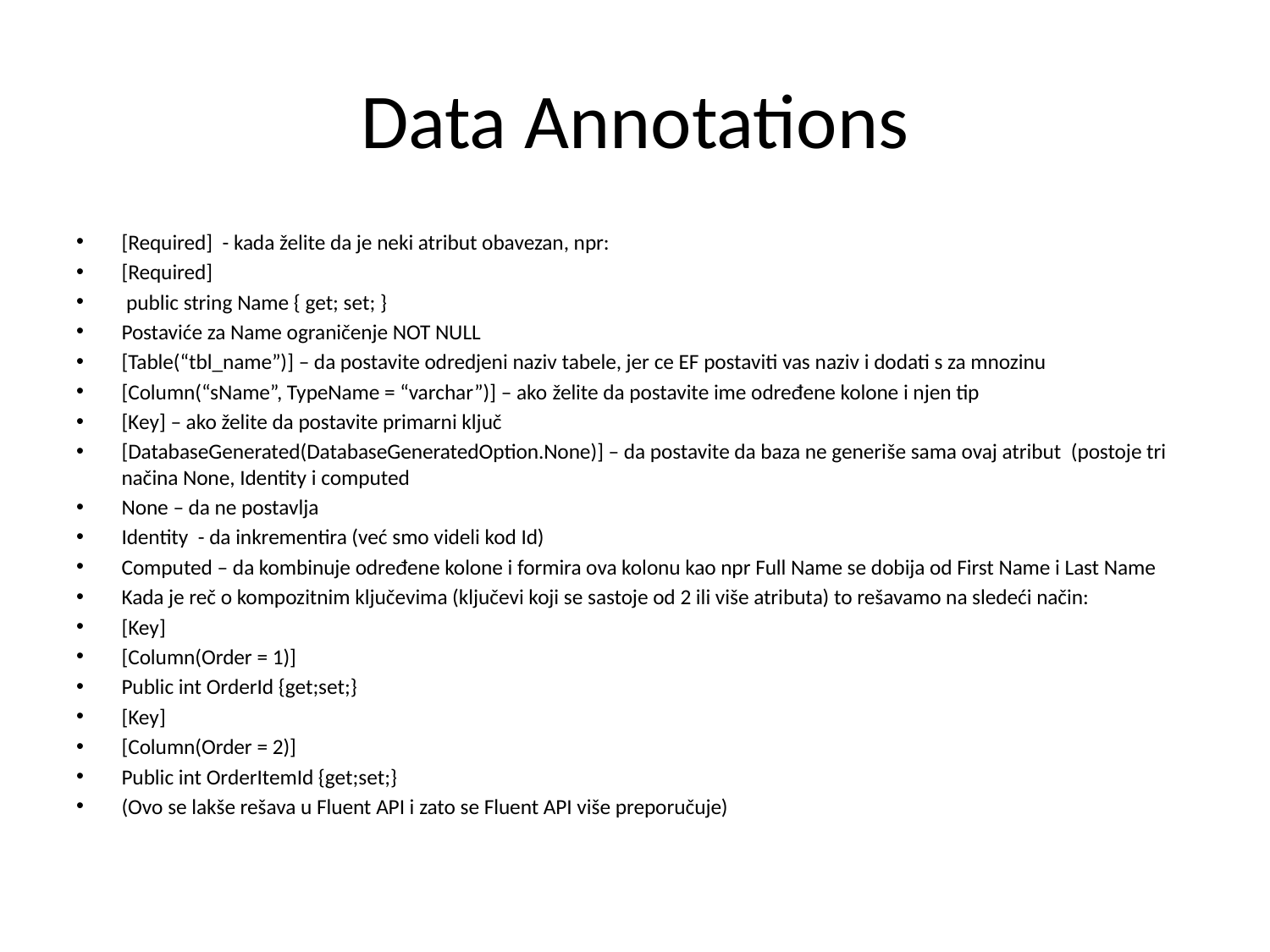

# Data Annotations
[Required]  - kada želite da je neki atribut obavezan, npr:
[Required]
 public string Name { get; set; }
Postaviće za Name ograničenje NOT NULL
[Table(“tbl_name”)] – da postavite odredjeni naziv tabele, jer ce EF postaviti vas naziv i dodati s za mnozinu
[Column(“sName”, TypeName = “varchar”)] – ako želite da postavite ime određene kolone i njen tip
[Key] – ako želite da postavite primarni ključ
[DatabaseGenerated(DatabaseGeneratedOption.None)] – da postavite da baza ne generiše sama ovaj atribut  (postoje tri načina None, Identity i computed
None – da ne postavlja
Identity  - da inkrementira (već smo videli kod Id)
Computed – da kombinuje određene kolone i formira ova kolonu kao npr Full Name se dobija od First Name i Last Name
Kada je reč o kompozitnim ključevima (ključevi koji se sastoje od 2 ili više atributa) to rešavamo na sledeći način:
[Key]
[Column(Order = 1)]
Public int OrderId {get;set;}
[Key]
[Column(Order = 2)]
Public int OrderItemId {get;set;}
(Ovo se lakše rešava u Fluent API i zato se Fluent API više preporučuje)